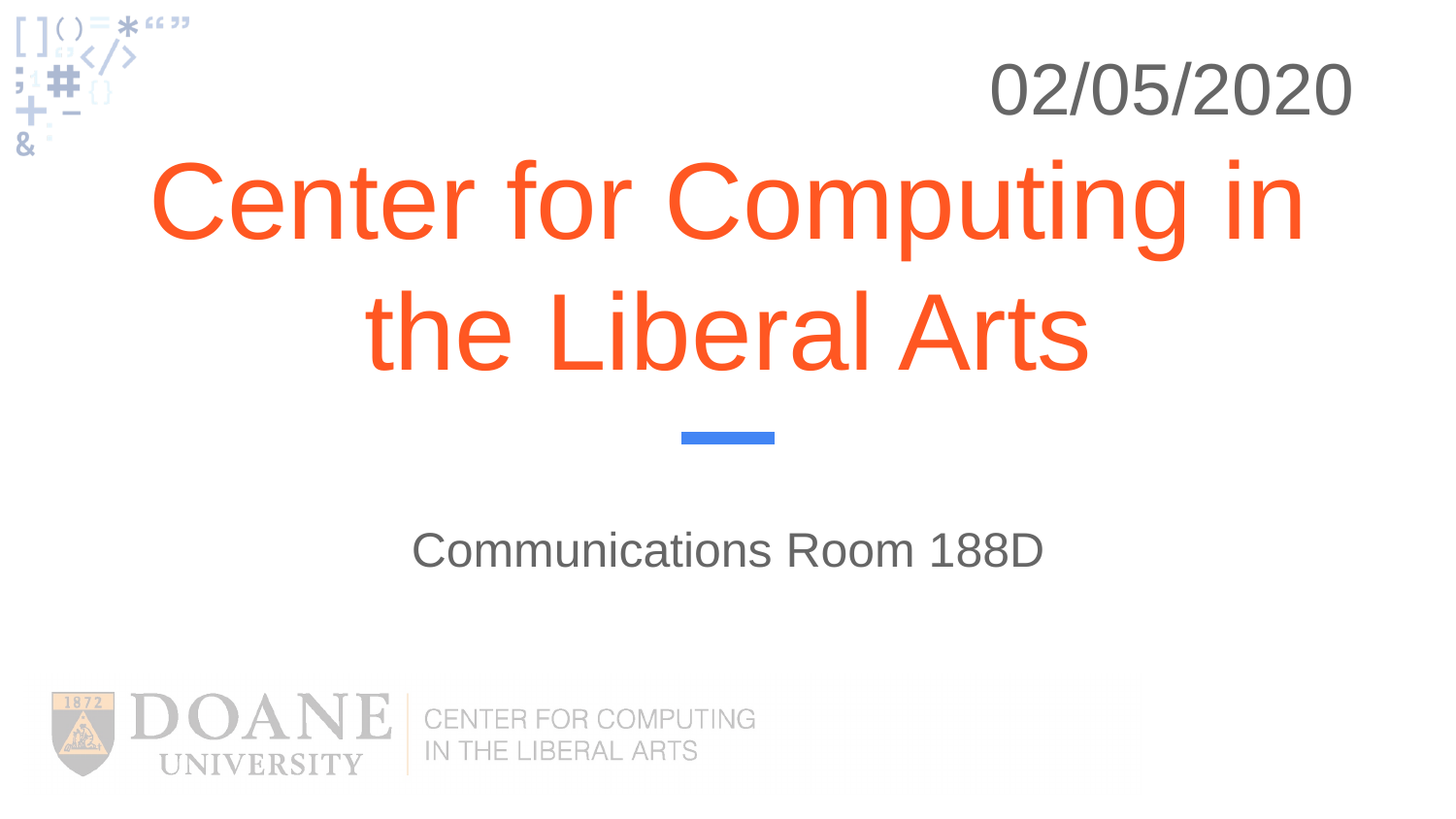

02/05/2020
# Center for Computing in the Liberal Arts
Communications Room 188D